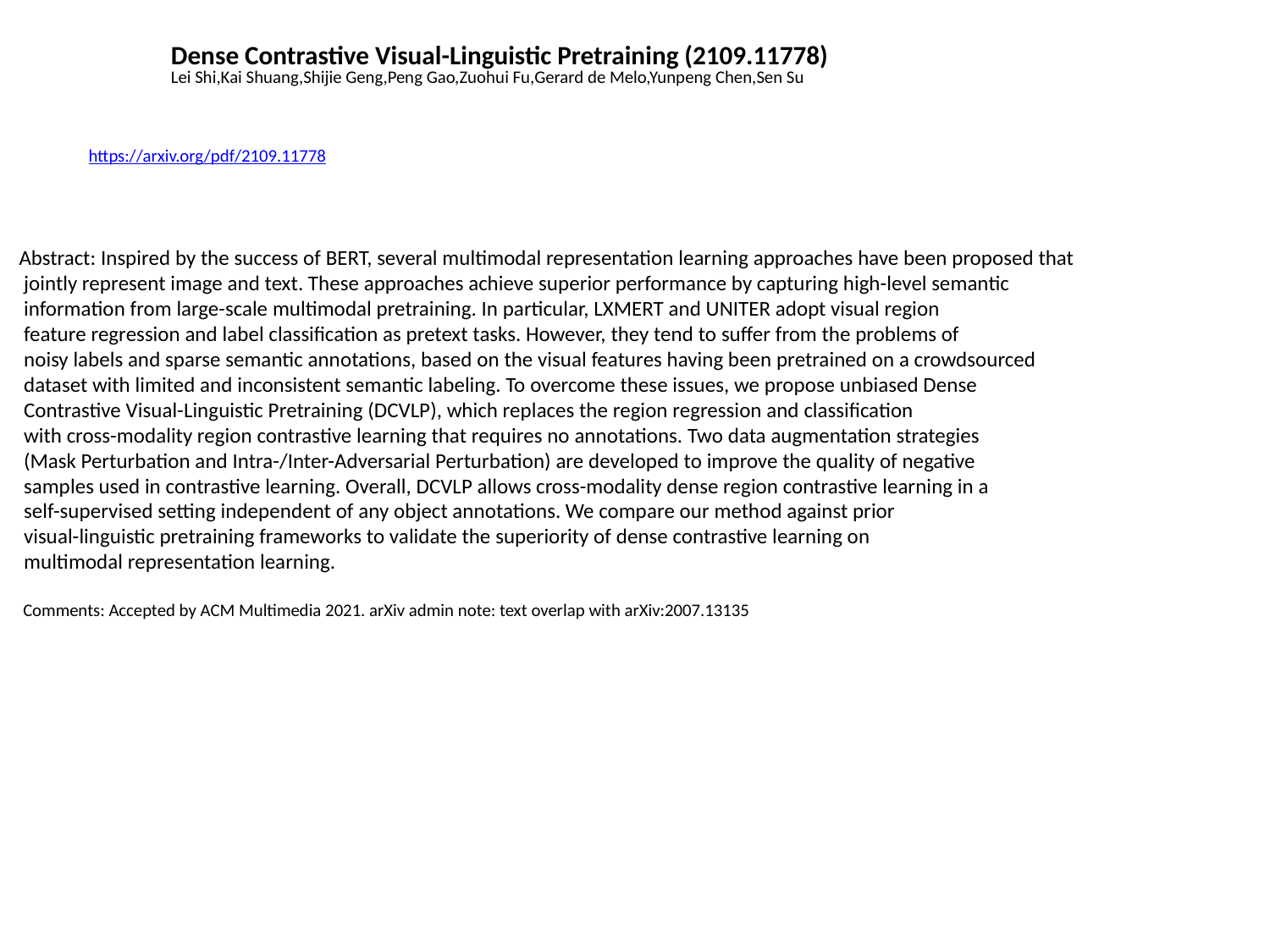

Dense Contrastive Visual-Linguistic Pretraining (2109.11778)
Lei Shi,Kai Shuang,Shijie Geng,Peng Gao,Zuohui Fu,Gerard de Melo,Yunpeng Chen,Sen Su

https://arxiv.org/pdf/2109.11778

Abstract: Inspired by the success of BERT, several multimodal representation learning approaches have been proposed that
 jointly represent image and text. These approaches achieve superior performance by capturing high-level semantic
 information from large-scale multimodal pretraining. In particular, LXMERT and UNITER adopt visual region
 feature regression and label classification as pretext tasks. However, they tend to suffer from the problems of
 noisy labels and sparse semantic annotations, based on the visual features having been pretrained on a crowdsourced
 dataset with limited and inconsistent semantic labeling. To overcome these issues, we propose unbiased Dense
 Contrastive Visual-Linguistic Pretraining (DCVLP), which replaces the region regression and classification
 with cross-modality region contrastive learning that requires no annotations. Two data augmentation strategies
 (Mask Perturbation and Intra-/Inter-Adversarial Perturbation) are developed to improve the quality of negative
 samples used in contrastive learning. Overall, DCVLP allows cross-modality dense region contrastive learning in a
 self-supervised setting independent of any object annotations. We compare our method against prior
 visual-linguistic pretraining frameworks to validate the superiority of dense contrastive learning on
 multimodal representation learning.
 Comments: Accepted by ACM Multimedia 2021. arXiv admin note: text overlap with arXiv:2007.13135